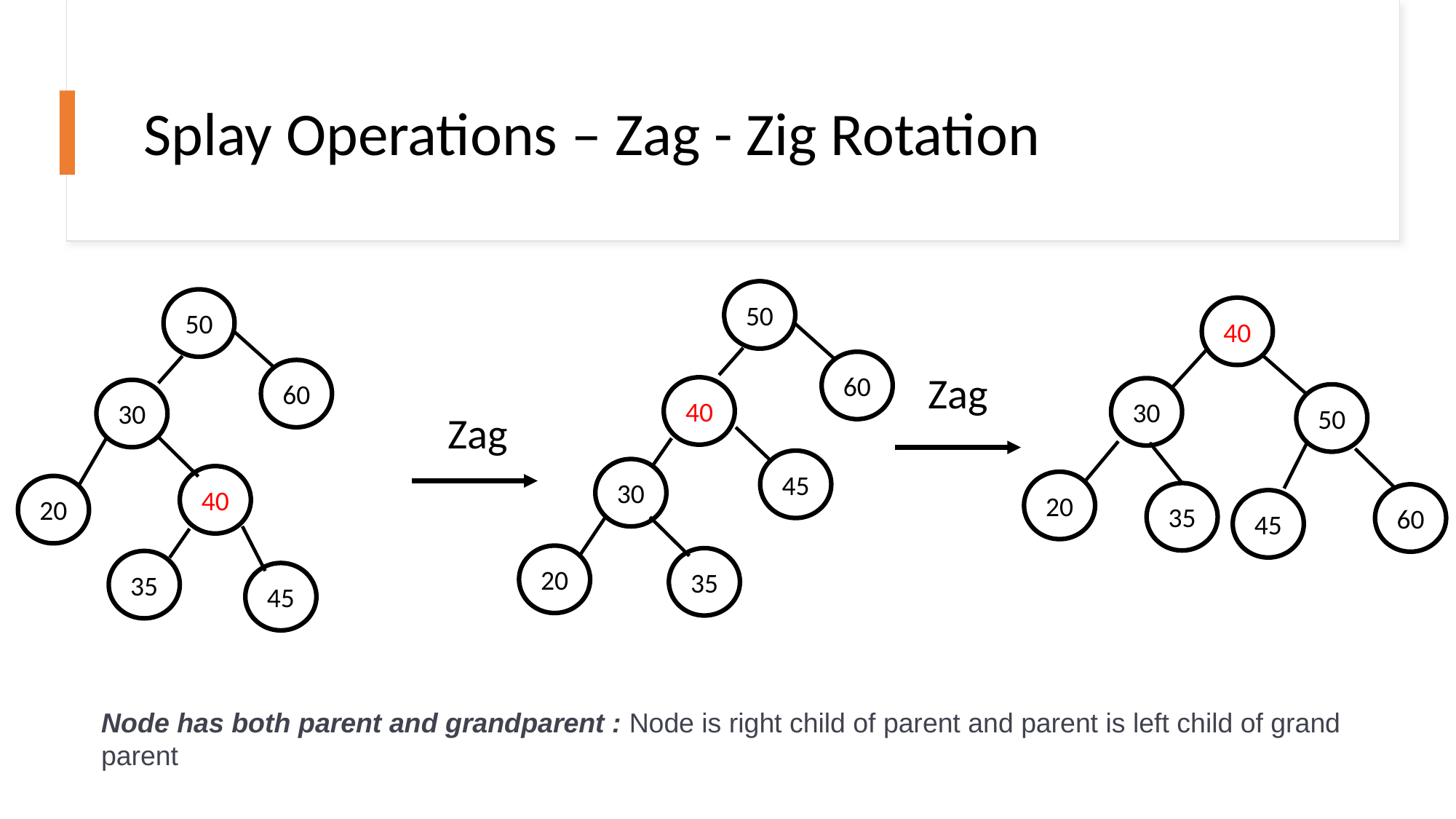

# Splay Operations – Zag - Zig Rotation

50
50
40
60
60
Zag
40
30
30
50
Zag
45
30
40
20
20
35
60
45
20
35
35
45
Node has both parent and grandparent : Node is right child of parent and parent is left child of grand parent